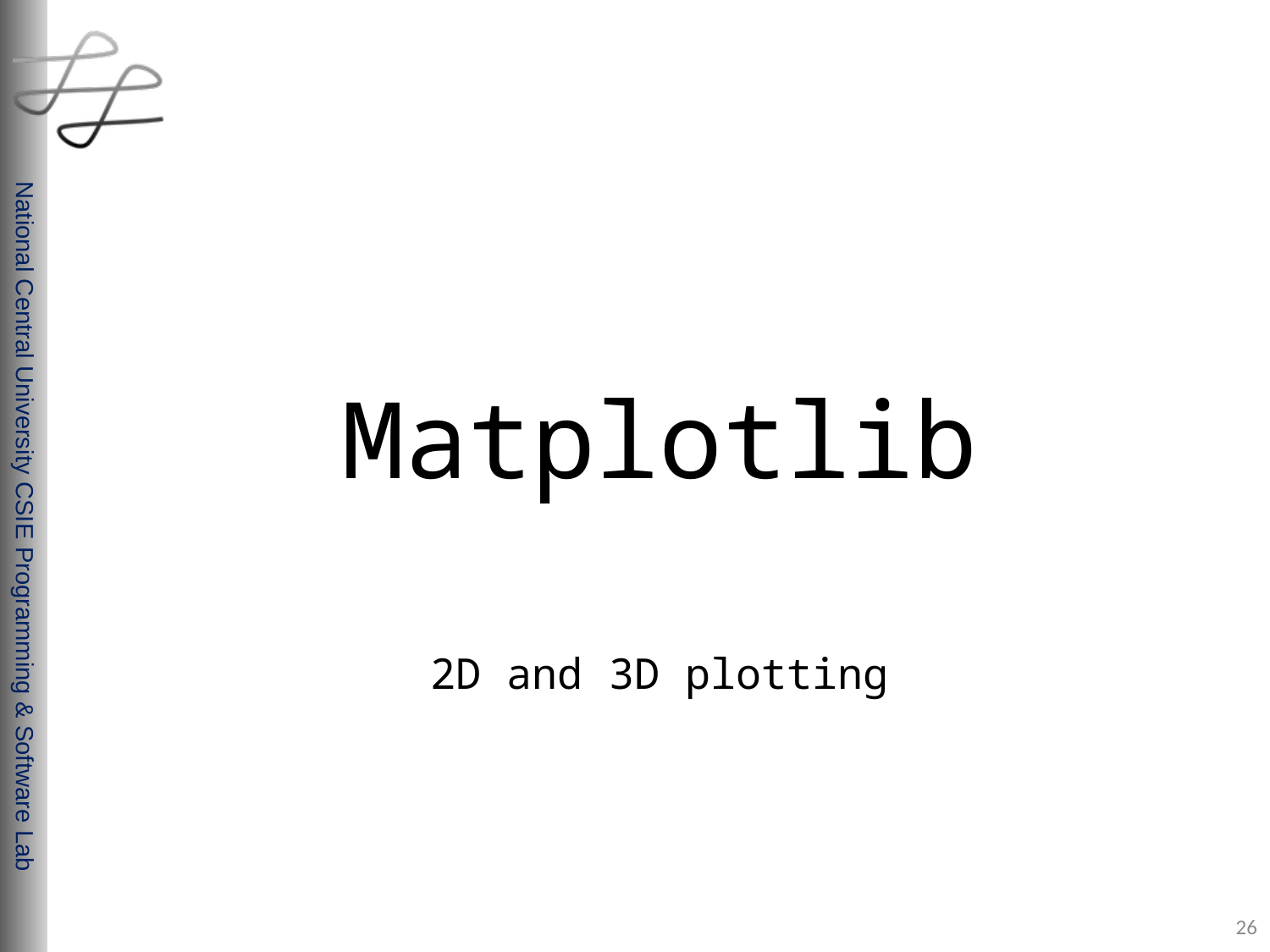

# Matplotlib
2D and 3D plotting
26